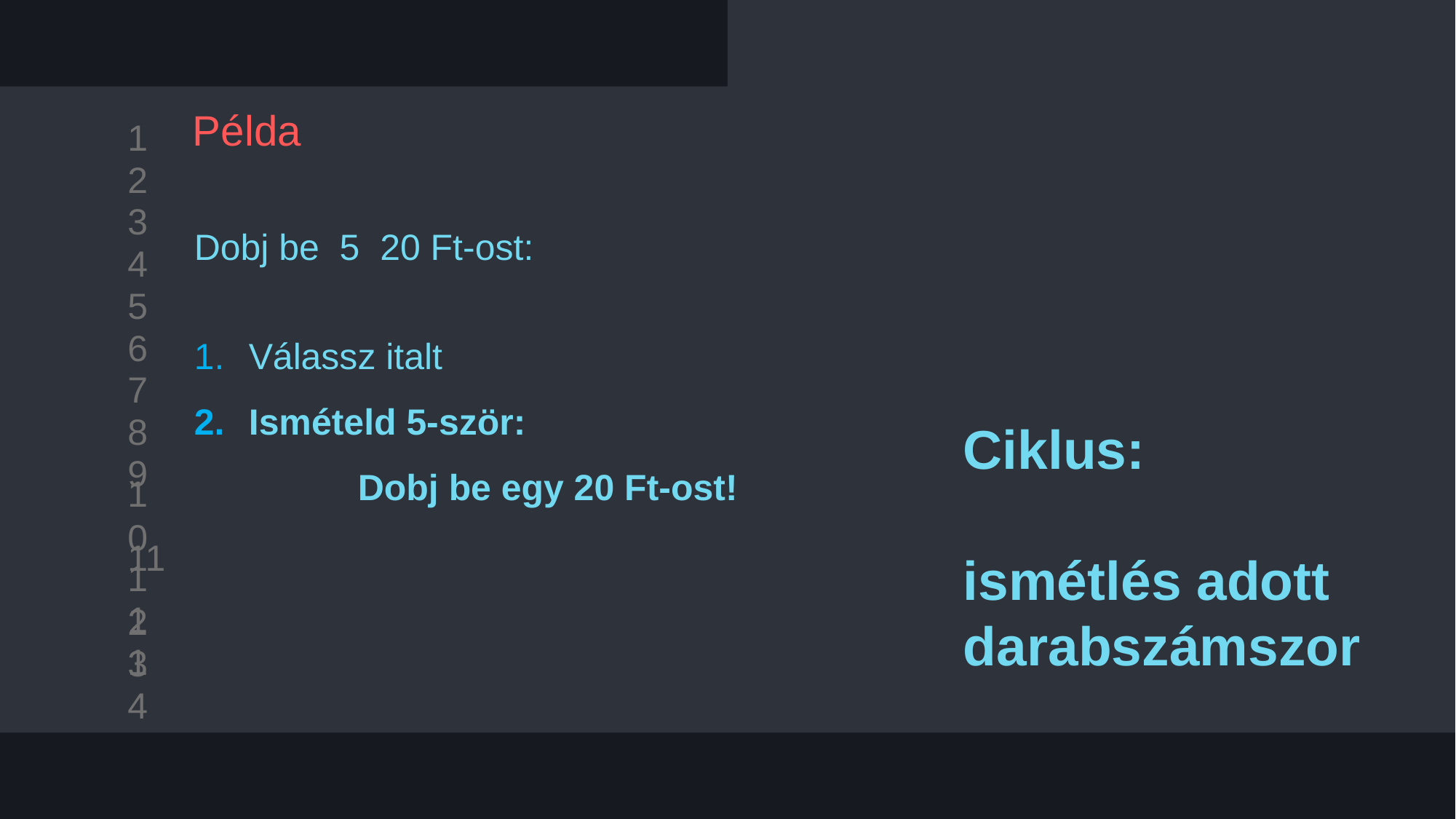

# Példa
Dobj be  5  20 Ft-ost:

Válassz italt
Ismételd 5-ször:
	Dobj be egy 20 Ft-ost!

Ciklus:

ismétlés adott darabszámszor